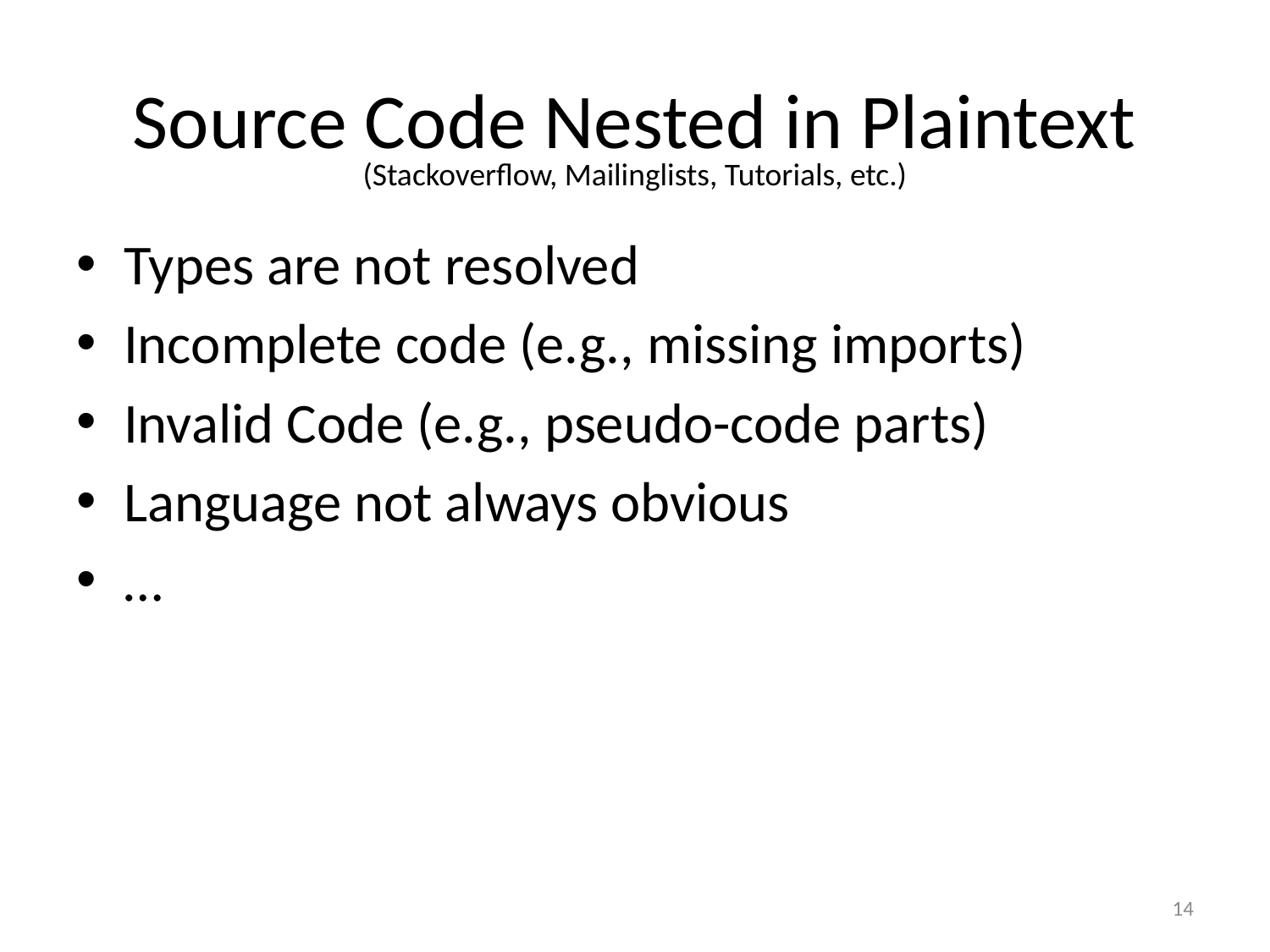

# Source Code Nested in Plaintext
(Stackoverflow, Mailinglists, Tutorials, etc.)
Types are not resolved
Incomplete code (e.g., missing imports)
Invalid Code (e.g., pseudo-code parts)
Language not always obvious
…
14